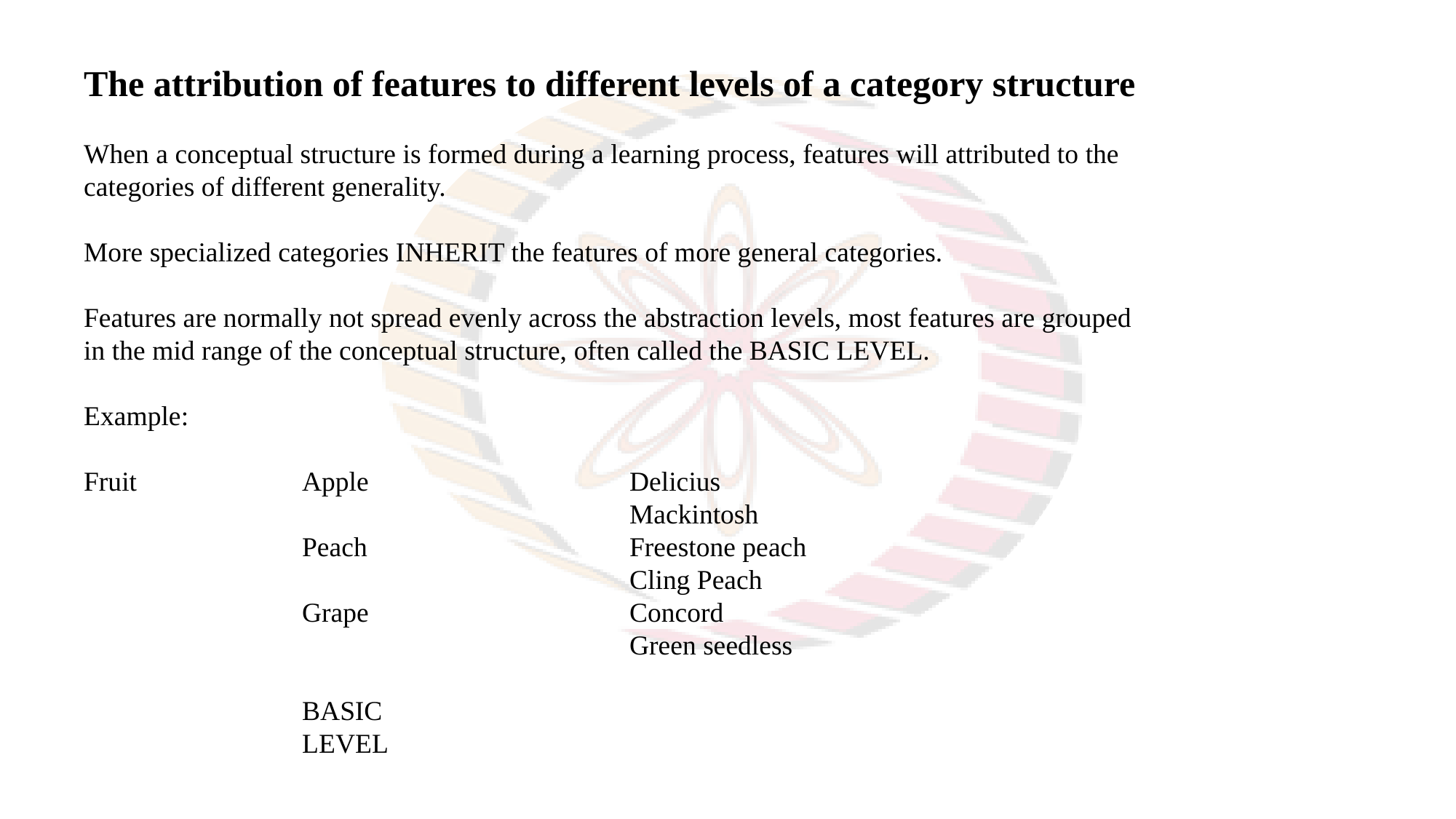

The attribution of features to different levels of a category structure

When a conceptual structure is formed during a learning process, features will attributed to the categories of different generality.

More specialized categories INHERIT the features of more general categories.

Features are normally not spread evenly across the abstraction levels, most features are grouped
in the mid range of the conceptual structure, often called the BASIC LEVEL.

Example:

Fruit 		Apple                              	Delicius
					Mackintosh
		Peach			Freestone peach
					Cling Peach
		Grape			Concord
					Green seedless

		BASIC
		LEVEL